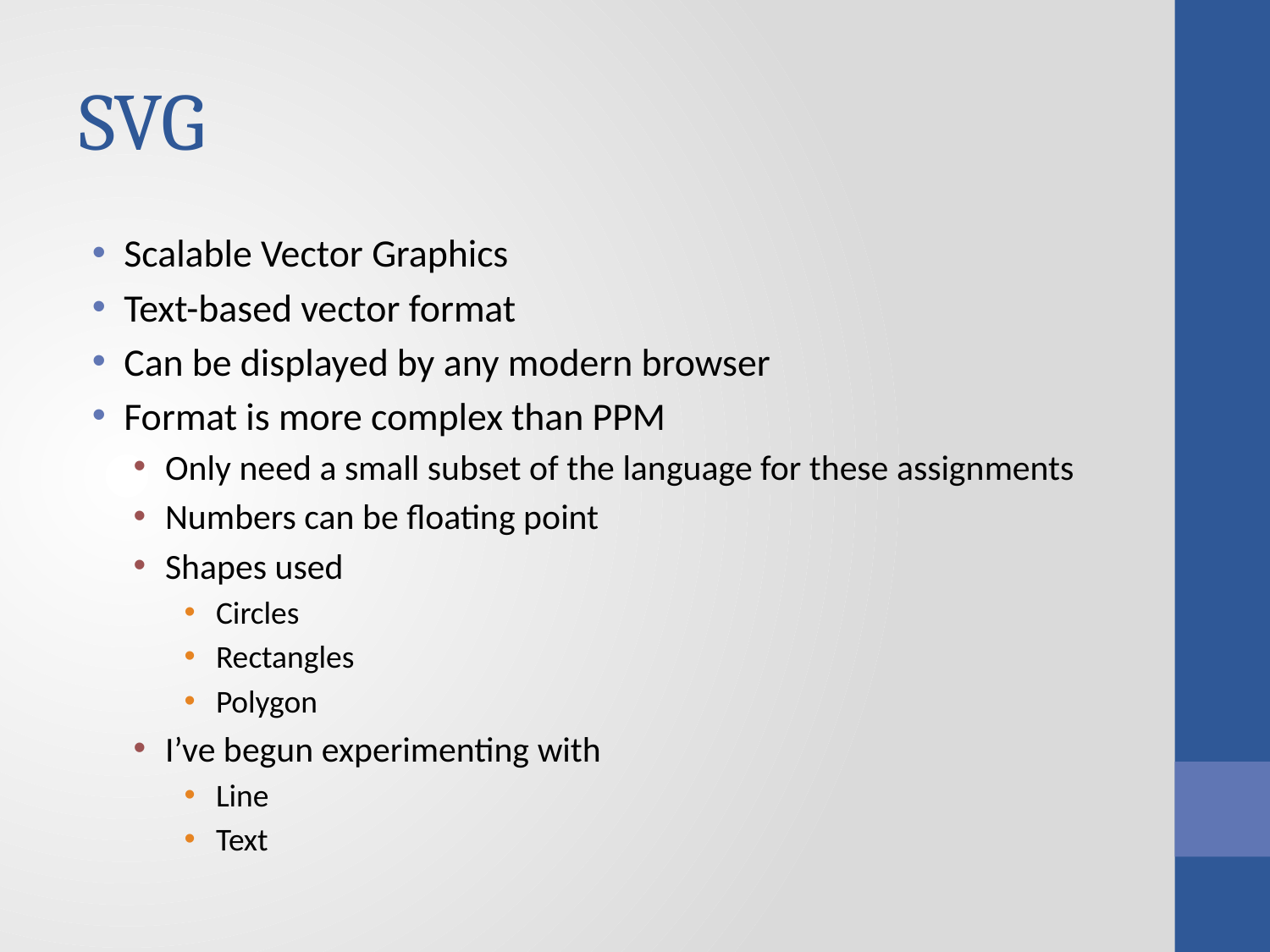

# SVG
Scalable Vector Graphics
Text-based vector format
Can be displayed by any modern browser
Format is more complex than PPM
Only need a small subset of the language for these assignments
Numbers can be floating point
Shapes used
Circles
Rectangles
Polygon
I’ve begun experimenting with
Line
Text